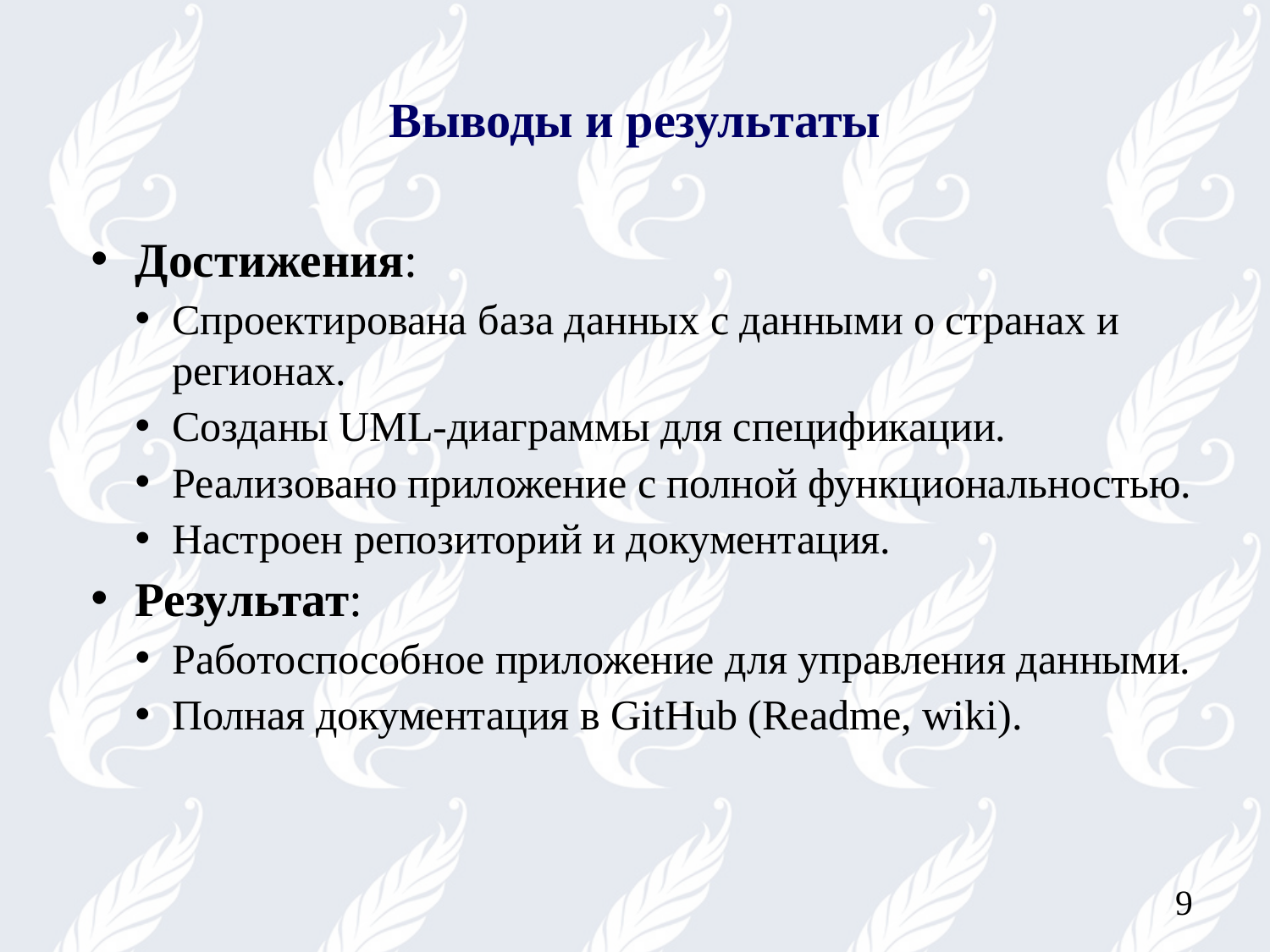

# Выводы и результаты
Достижения:
Спроектирована база данных с данными о странах и регионах.
Созданы UML-диаграммы для спецификации.
Реализовано приложение с полной функциональностью.
Настроен репозиторий и документация.
Результат:
Работоспособное приложение для управления данными.
Полная документация в GitHub (Readme, wiki).
9